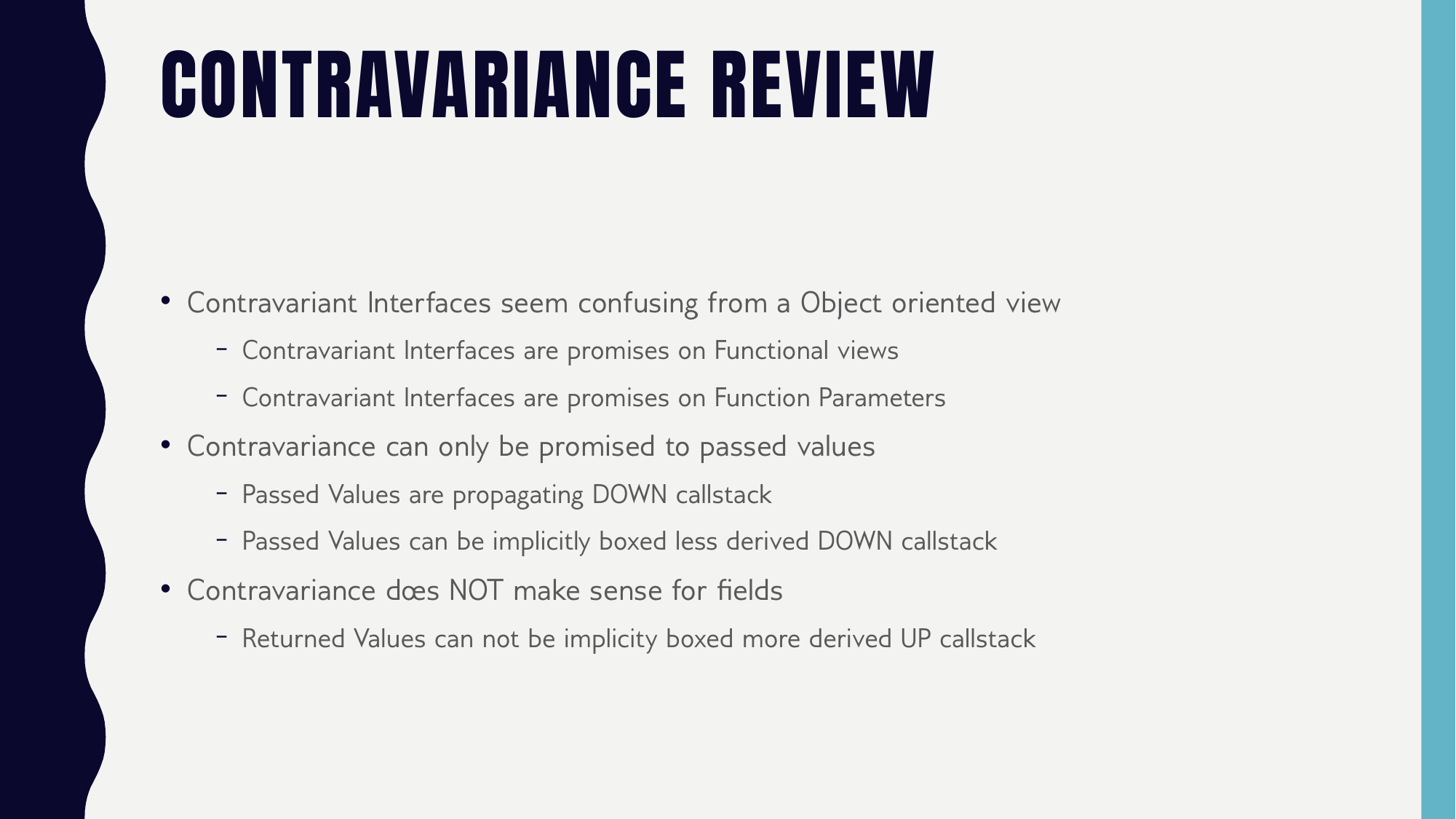

# Contravariance review
Contravariant Interfaces seem confusing from a Object oriented view
Contravariant Interfaces are promises on Functional views
Contravariant Interfaces are promises on Function Parameters
Contravariance can only be promised to passed values
Passed Values are propagating DOWN callstack
Passed Values can be implicitly boxed less derived DOWN callstack
Contravariance does NOT make sense for fields
Returned Values can not be implicity boxed more derived UP callstack